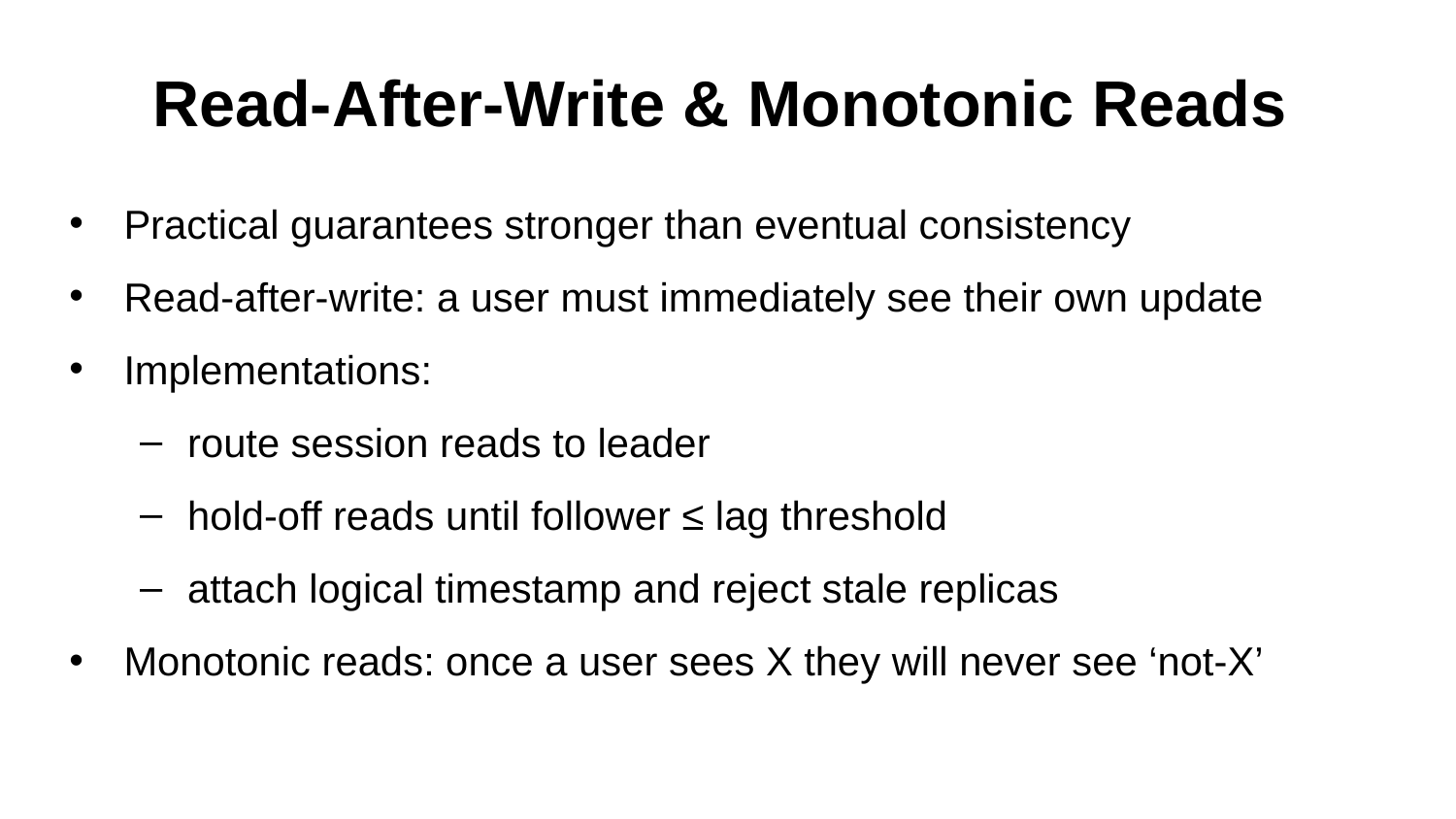

# Read‑After‑Write & Monotonic Reads
Practical guarantees stronger than eventual consistency
Read‑after‑write: a user must immediately see their own update
Implementations:
route session reads to leader
hold‑off reads until follower ≤ lag threshold
attach logical timestamp and reject stale replicas
Monotonic reads: once a user sees X they will never see ‘not‑X’